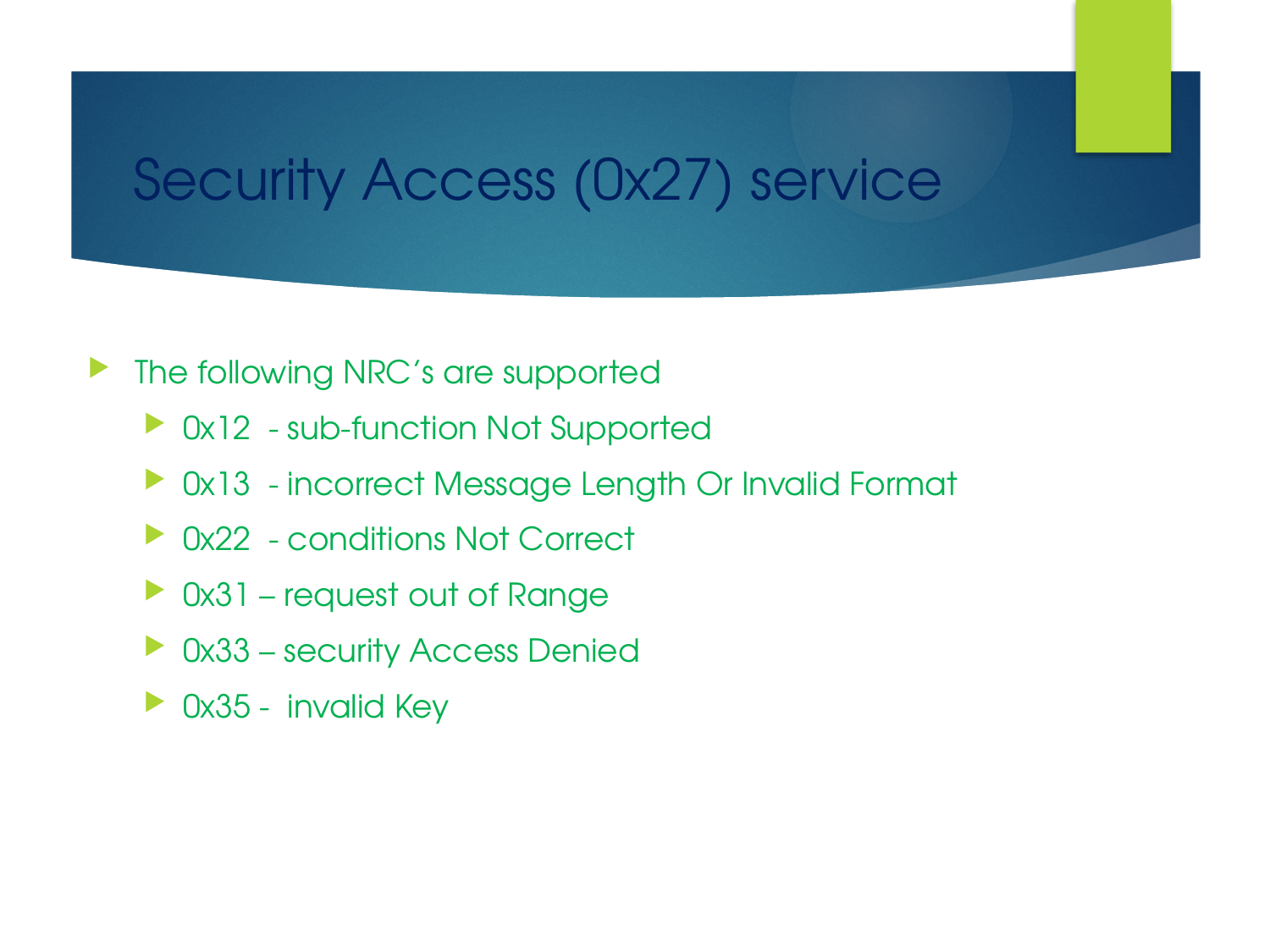

# Security Access (0x27) service
The following NRC’s are supported
0x12  - sub-function Not Supported
0x13  - incorrect Message Length Or Invalid Format
0x22  - conditions Not Correct
0x31 – request out of Range
0x33 – security Access Denied
0x35 -  invalid Key